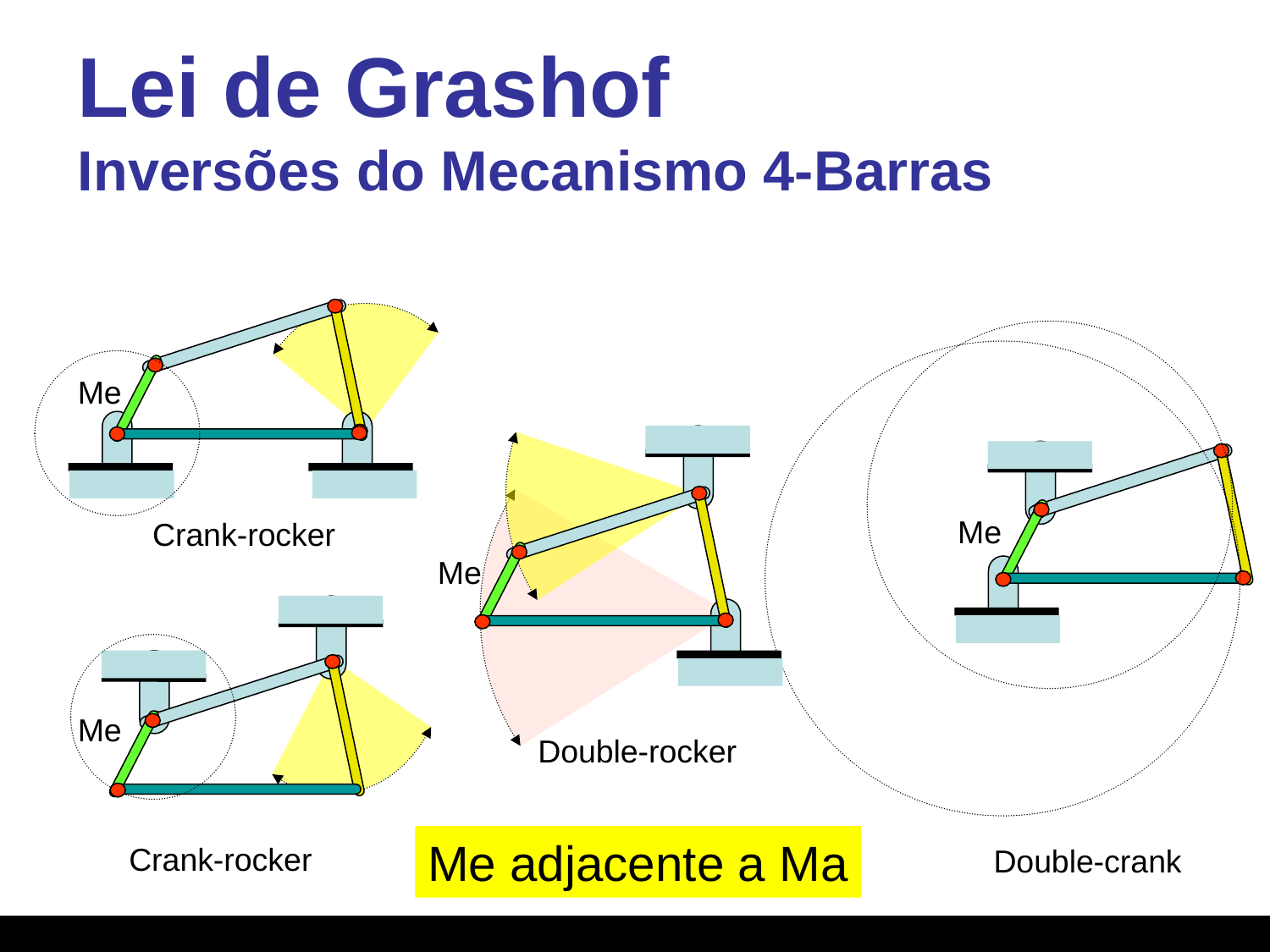

# Lei de Grashof Inversões do Mecanismo 4-Barras

Me
Crank-rocker

Me
Double-rocker

Me

Me

Crank-rocker
Me adjacente a Ma
Double-crank